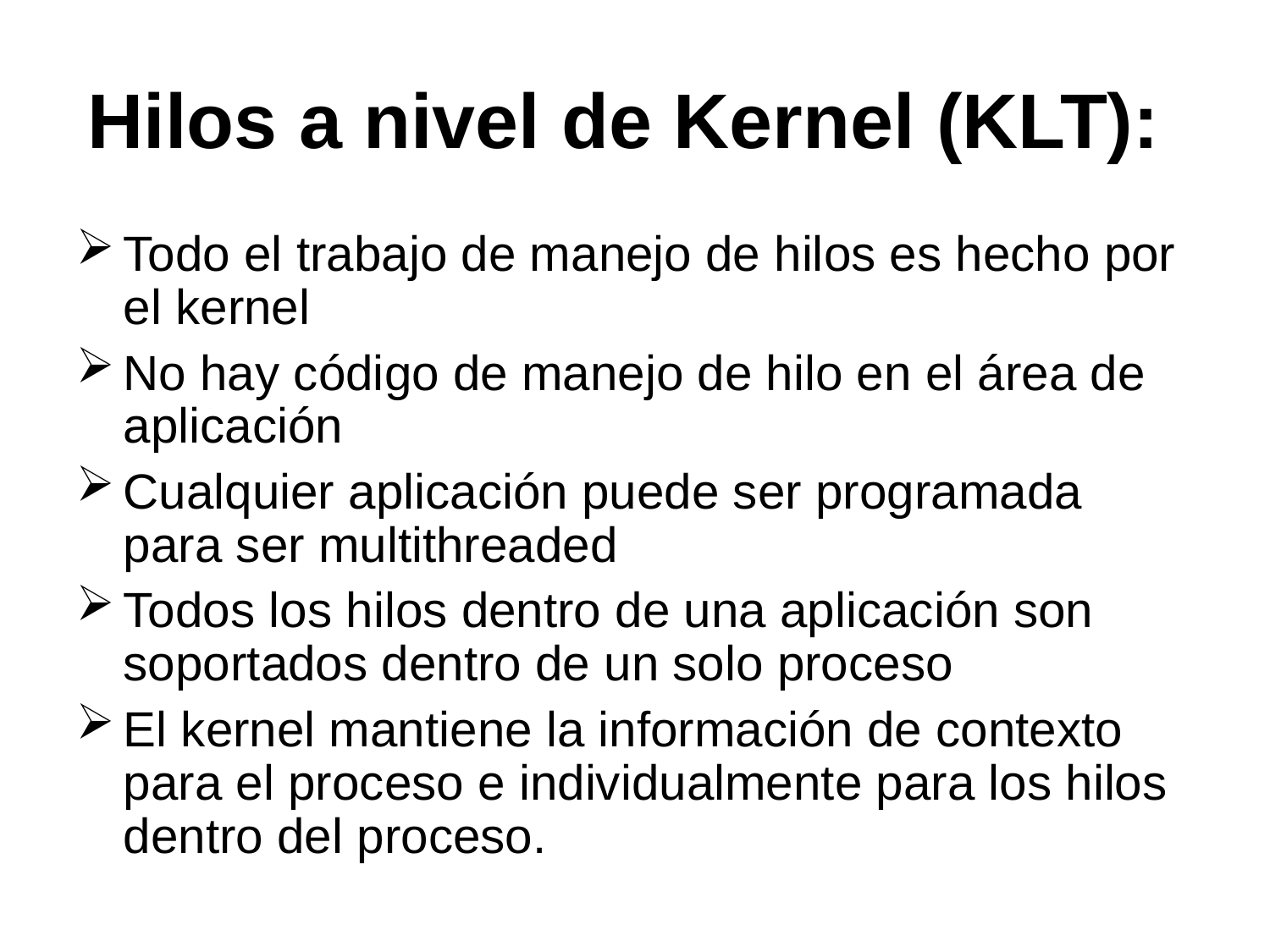

# Hilos a nivel de Kernel (KLT):
Todo el trabajo de manejo de hilos es hecho por el kernel
No hay código de manejo de hilo en el área de aplicación
Cualquier aplicación puede ser programada para ser multithreaded
Todos los hilos dentro de una aplicación son soportados dentro de un solo proceso
El kernel mantiene la información de contexto para el proceso e individualmente para los hilos dentro del proceso.